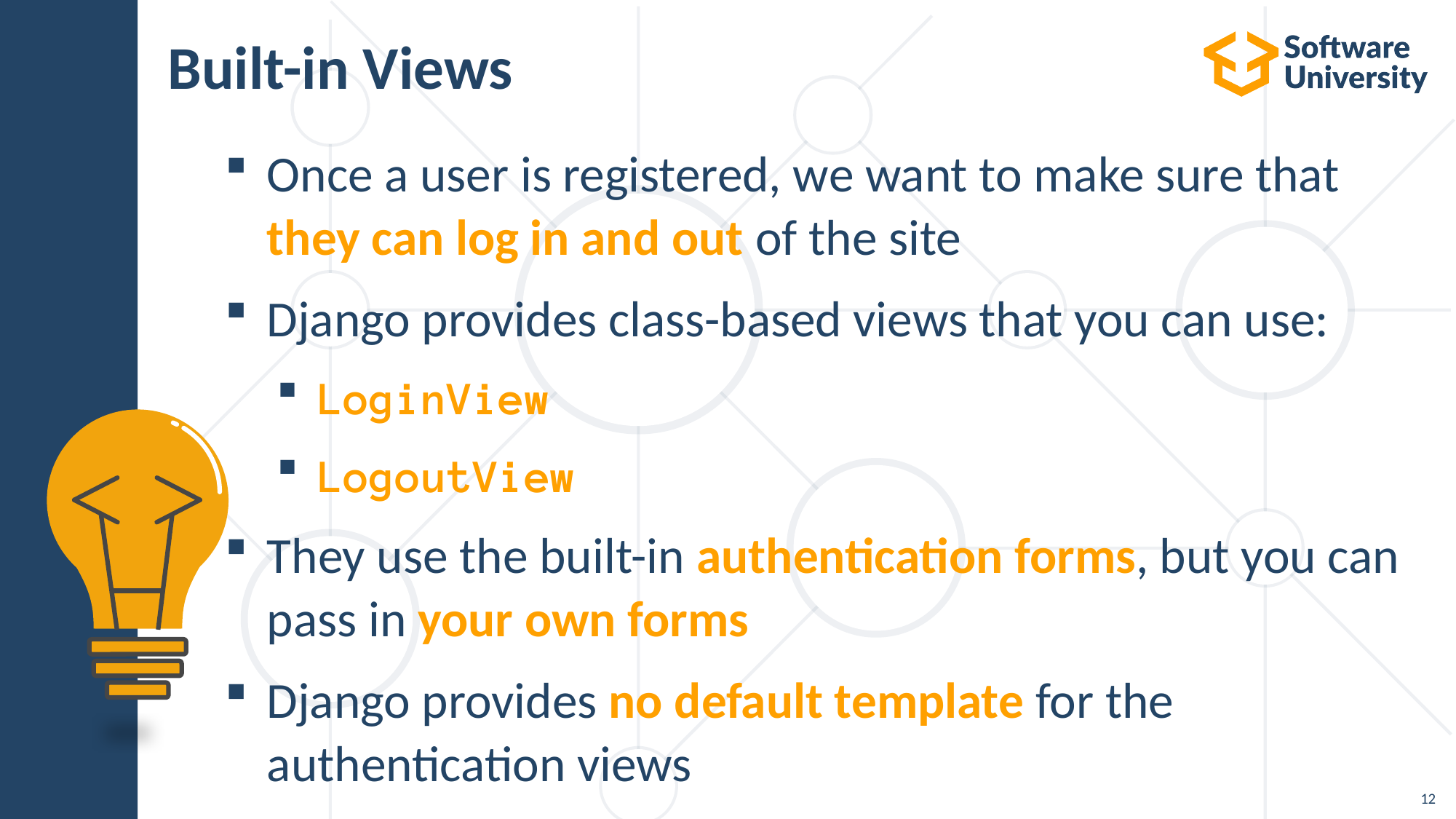

# Built-in Views
Once a user is registered, we want to make sure that they can log in and out of the site
Django provides class-based views that you can use:
LoginView
LogoutView
They use the built-in authentication forms, but you can pass in your own forms
Django provides no default template for the authentication views
12